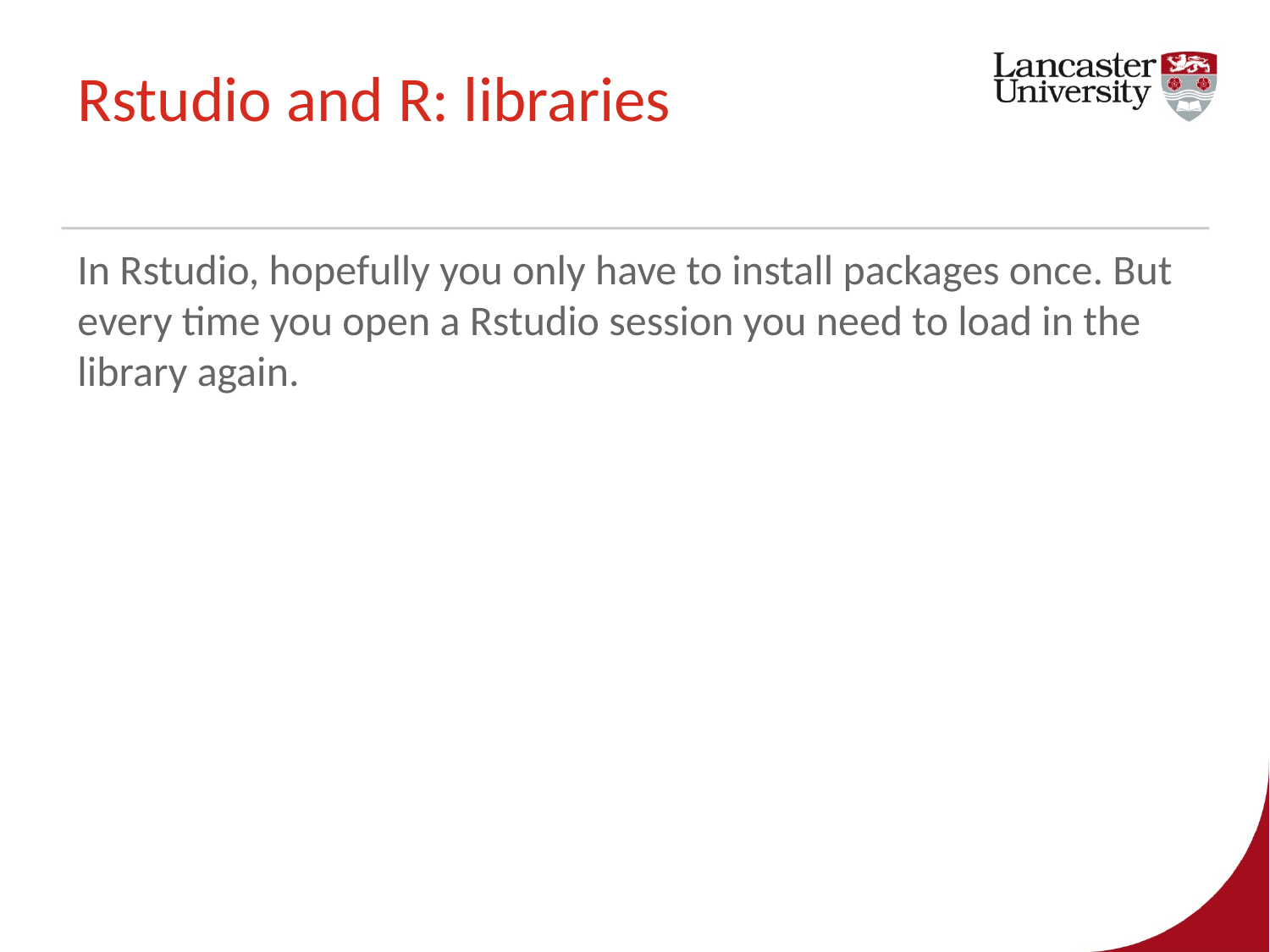

# Rstudio and R: libraries
In Rstudio, hopefully you only have to install packages once. But every time you open a Rstudio session you need to load in the library again.